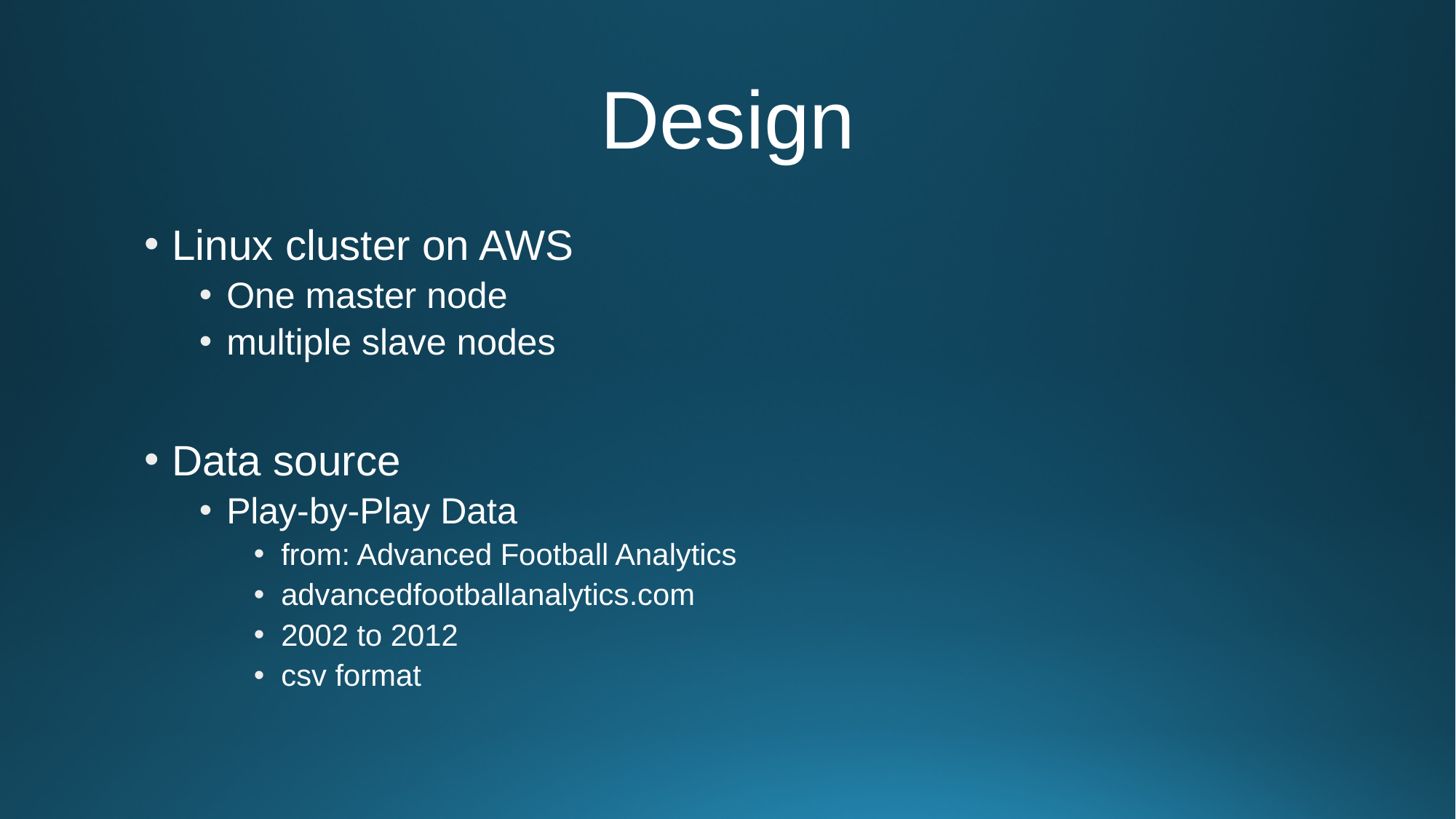

# Design
Linux cluster on AWS
One master node
multiple slave nodes

Data source
Play-by-Play Data
from: Advanced Football Analytics
advancedfootballanalytics.com
2002 to 2012
csv format